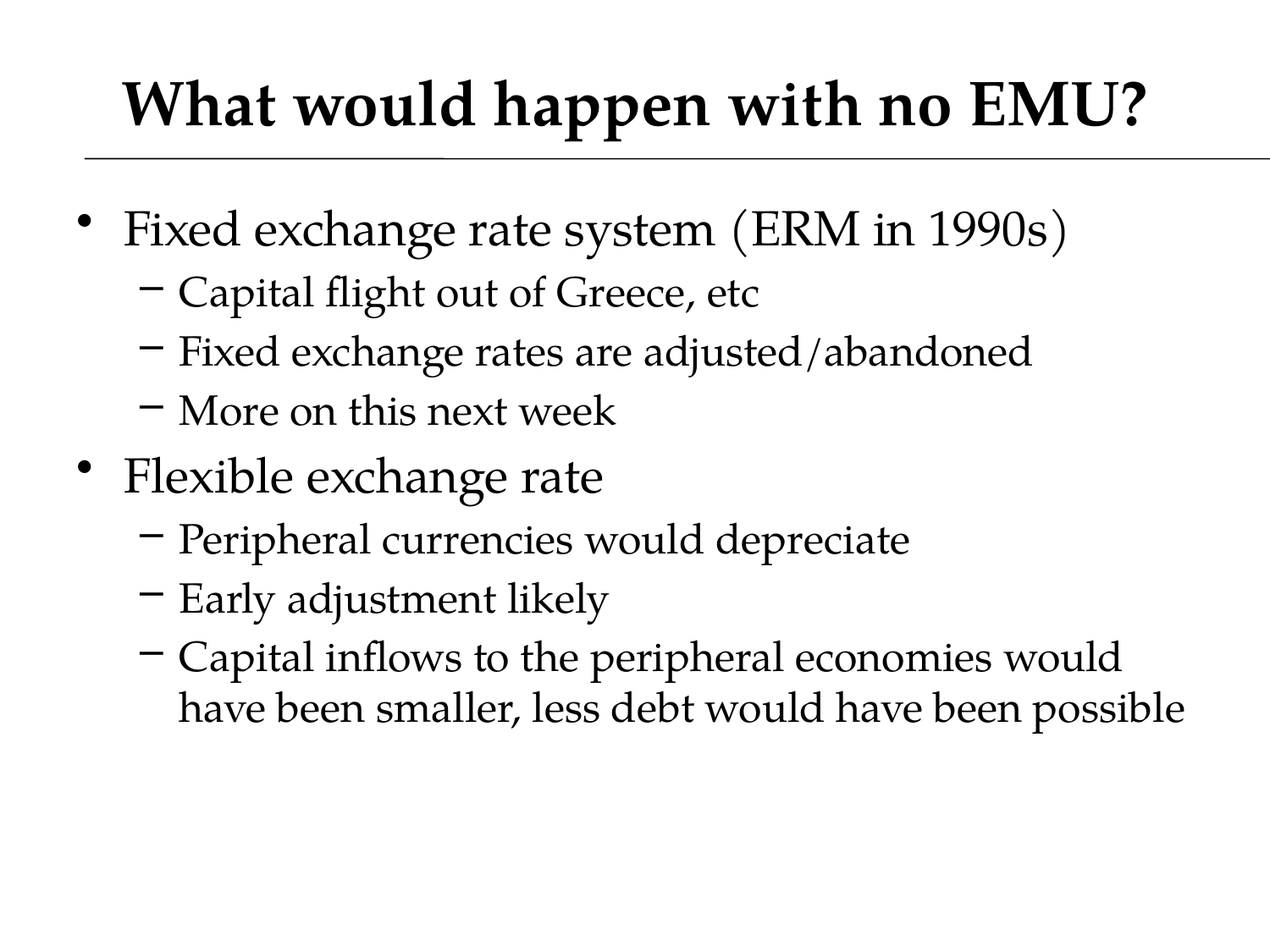

# What would happen with no EMU?
Fixed exchange rate system (ERM in 1990s)
Capital flight out of Greece, etc
Fixed exchange rates are adjusted/abandoned
More on this next week
Flexible exchange rate
Peripheral currencies would depreciate
Early adjustment likely
Capital inflows to the peripheral economies would have been smaller, less debt would have been possible